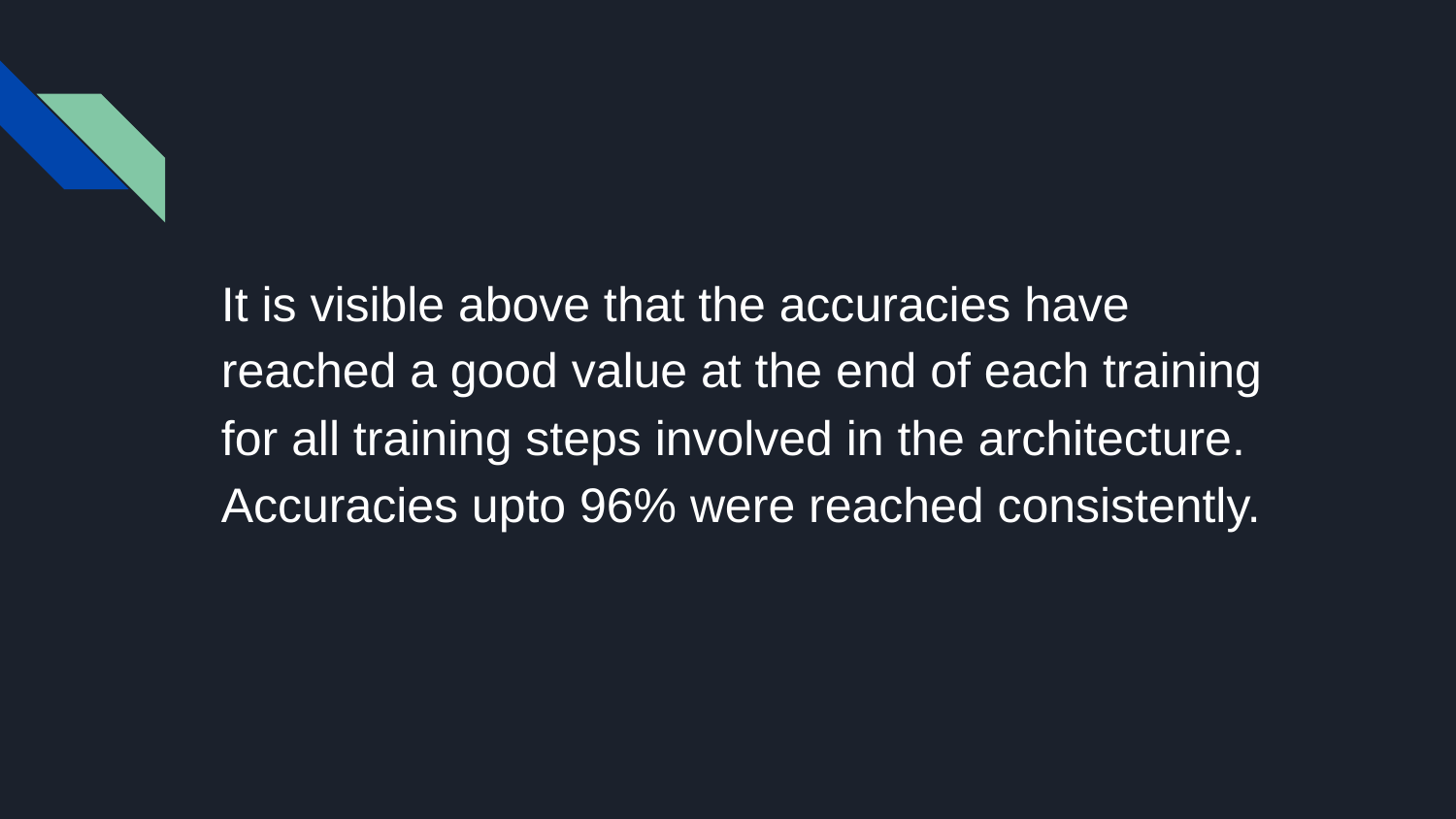

#
It is visible above that the accuracies have reached a good value at the end of each training for all training steps involved in the architecture. Accuracies upto 96% were reached consistently.